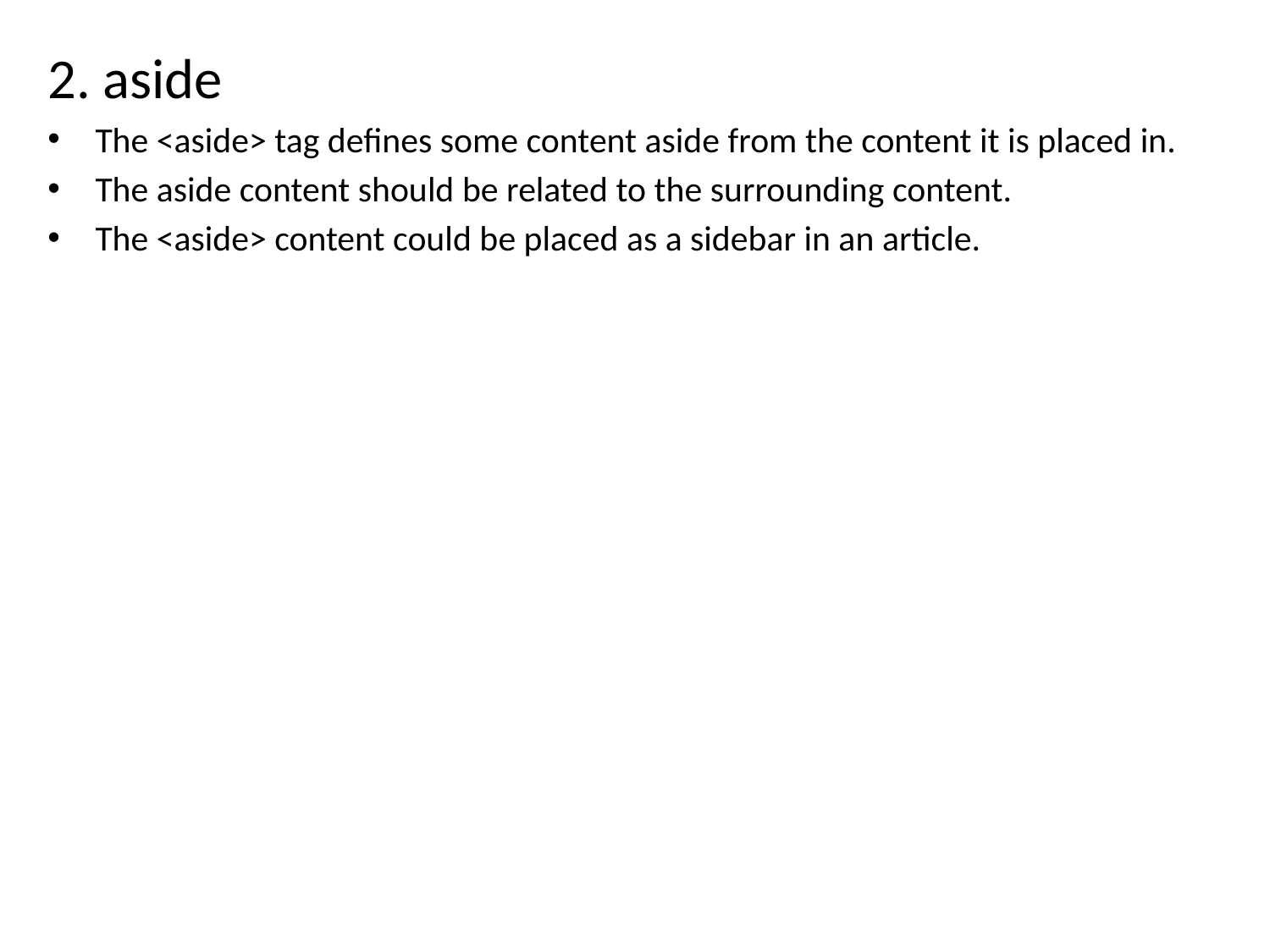

2. aside
The <aside> tag defines some content aside from the content it is placed in.
The aside content should be related to the surrounding content.
The <aside> content could be placed as a sidebar in an article.